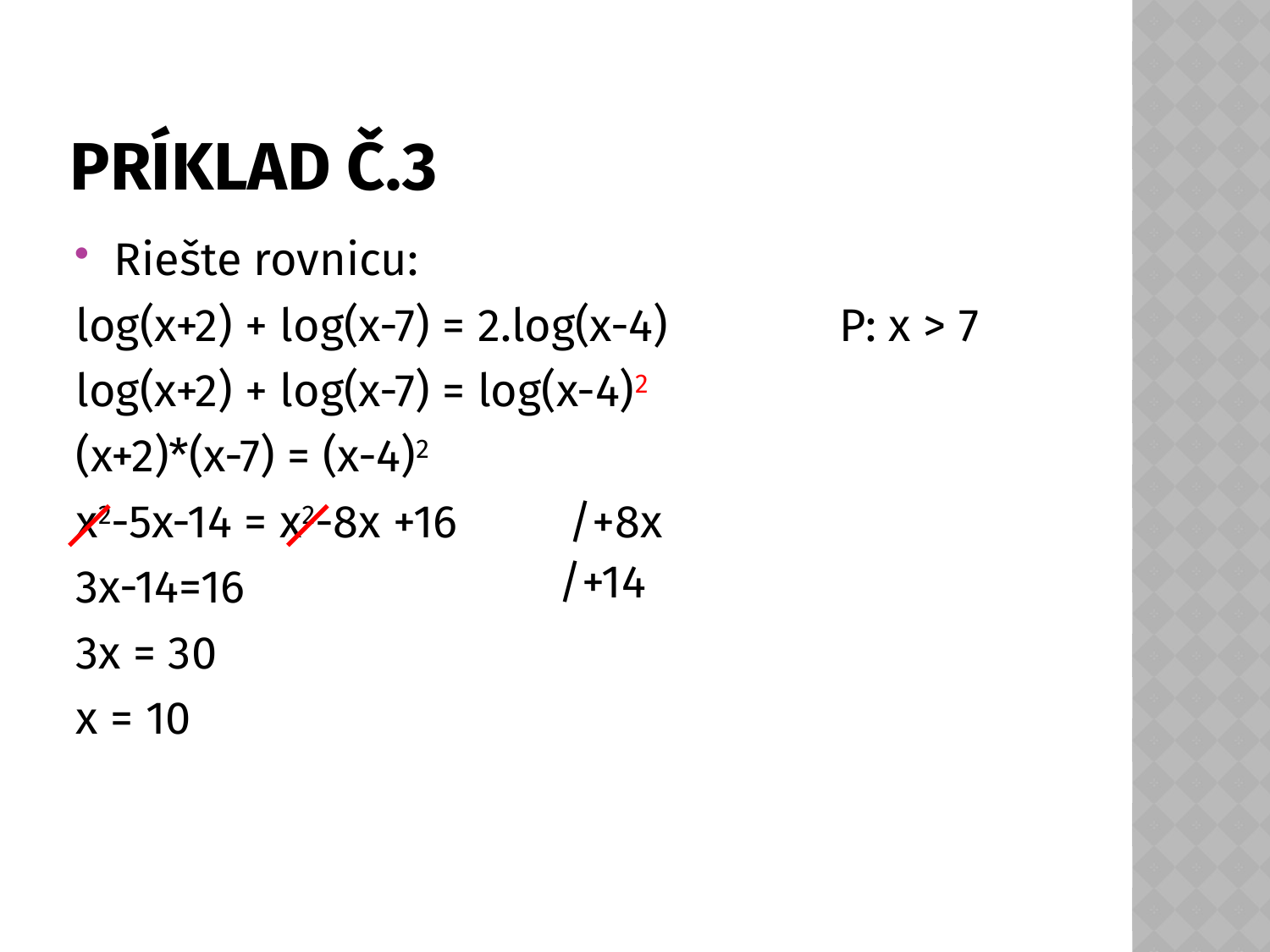

# Príklad č.3
Riešte rovnicu:
log(x+2) + log(x-7) = 2.log(x-4)              P: x > 7
log(x+2) + log(x-7) = log(x-4)2
(x+2)*(x-7) = (x-4)2
x2-5x-14 = x2-8x +16
3x-14=16
3x = 30
x = 10
/+8x
/+14